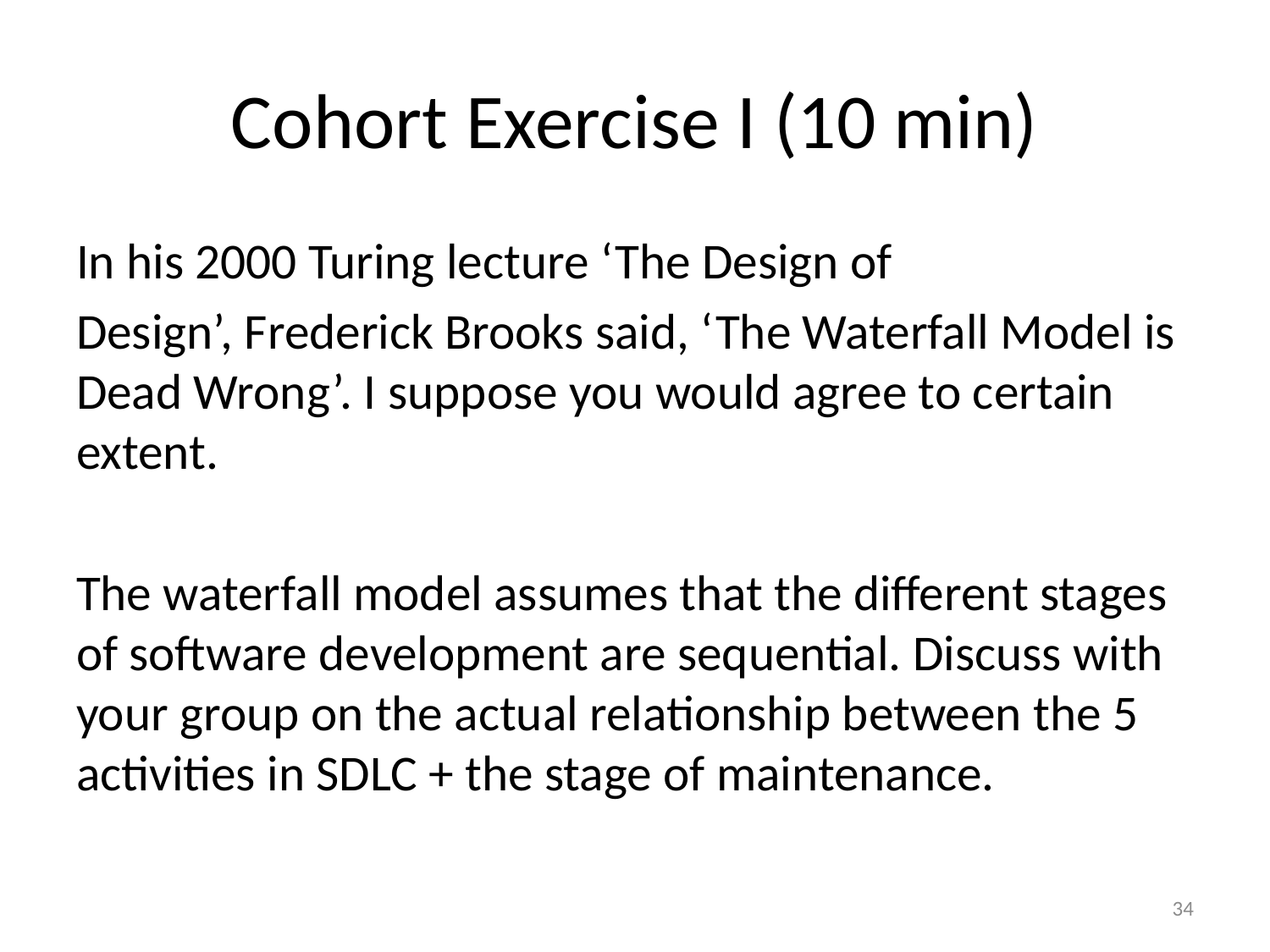

# Cohort Exercise I (10 min)
In his 2000 Turing lecture ‘The Design of
Design’, Frederick Brooks said, ‘The Waterfall Model is Dead Wrong’. I suppose you would agree to certain extent.

The waterfall model assumes that the different stages of software development are sequential. Discuss with your group on the actual relationship between the 5 activities in SDLC + the stage of maintenance.
34